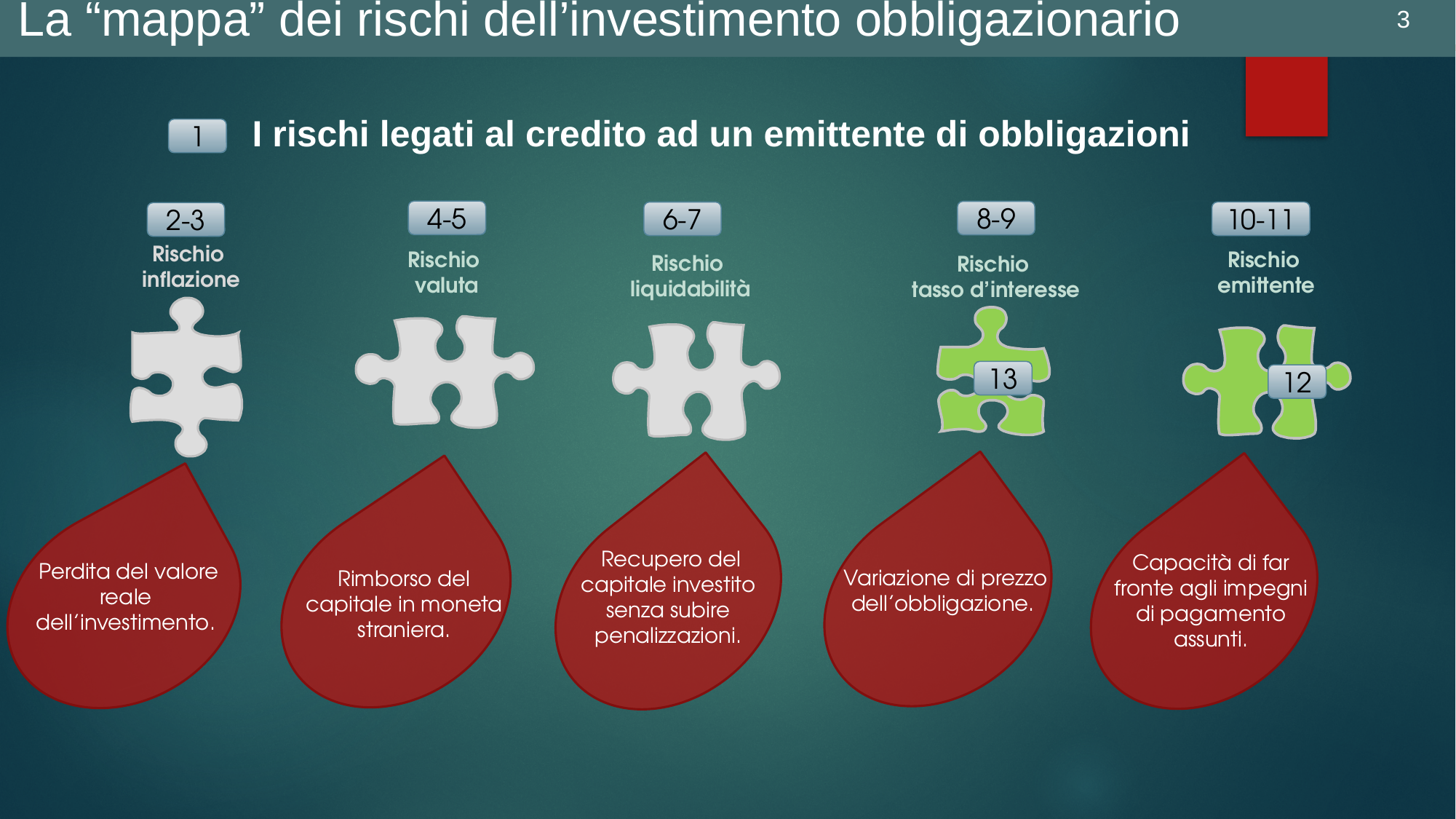

La “mappa” dei rischi dell’investimento obbligazionario
3
Note sviluppo
In sincro con audio 13 e 14 si evidenziano/illuminano i dei rischi in verde

I rischi legati al credito ad un emittente di obbligazioni
1
4-5
8-9
10-11
6-7
2-3
Rischio
inflazione
Rischio
valuta
Rischio
emittente
Rischio
liquidabilità
Rischio
tasso d’interesse

13
12

 Recupero del capitale investito senza subire penalizzazioni.
Capacità di far fronte agli impegni di pagamento assunti.
 Perdita del valore reale dell’investimento.
 Variazione di prezzo dell’obbligazione.
Rimborso del capitale in moneta straniera.